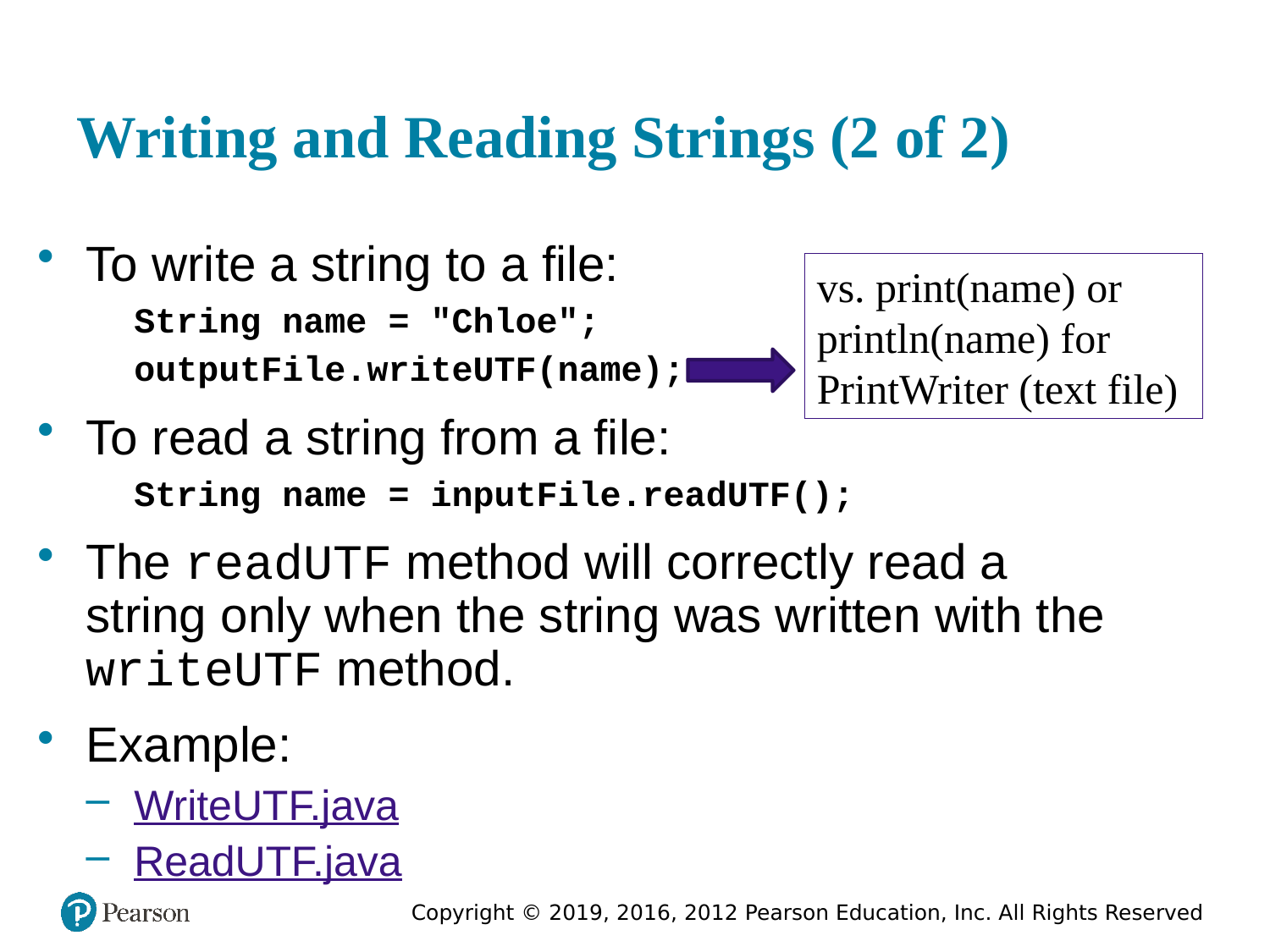

# Writing and Reading Strings (2 of 2)
To write a string to a file:
String name = "Chloe";
outputFile.writeUTF(name);
To read a string from a file:
String name = inputFile.readUTF();
The readUTF method will correctly read a string only when the string was written with the writeUTF method.
Example:
WriteUTF.java
ReadUTF.java
vs. print(name) or println(name) for PrintWriter (text file)